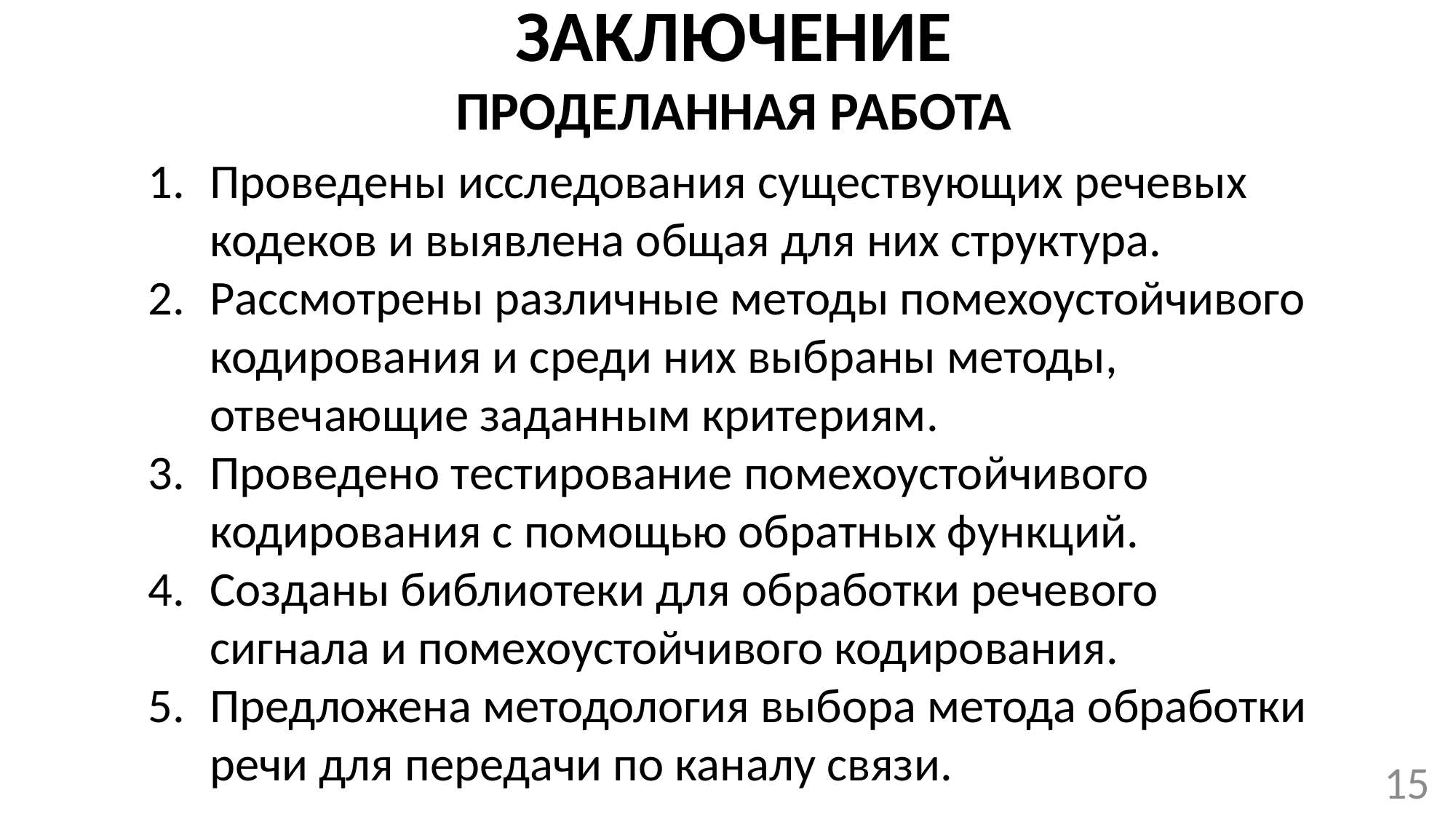

ЗАКЛЮЧЕНИЕ
ПРОДЕЛАННАЯ РАБОТА
Проведены исследования существующих речевых    кодеков и выявлена общая для них структура.
Рассмотрены различные методы помехоустойчивого кодирования и среди них выбраны методы, отвечающие заданным критериям.
Проведено тестирование помехоустойчивого кодирования с помощью обратных функций.
Созданы библиотеки для обработки речевого сигнала и помехоустойчивого кодирования.
Предложена методология выбора метода обработки речи для передачи по каналу связи.
15